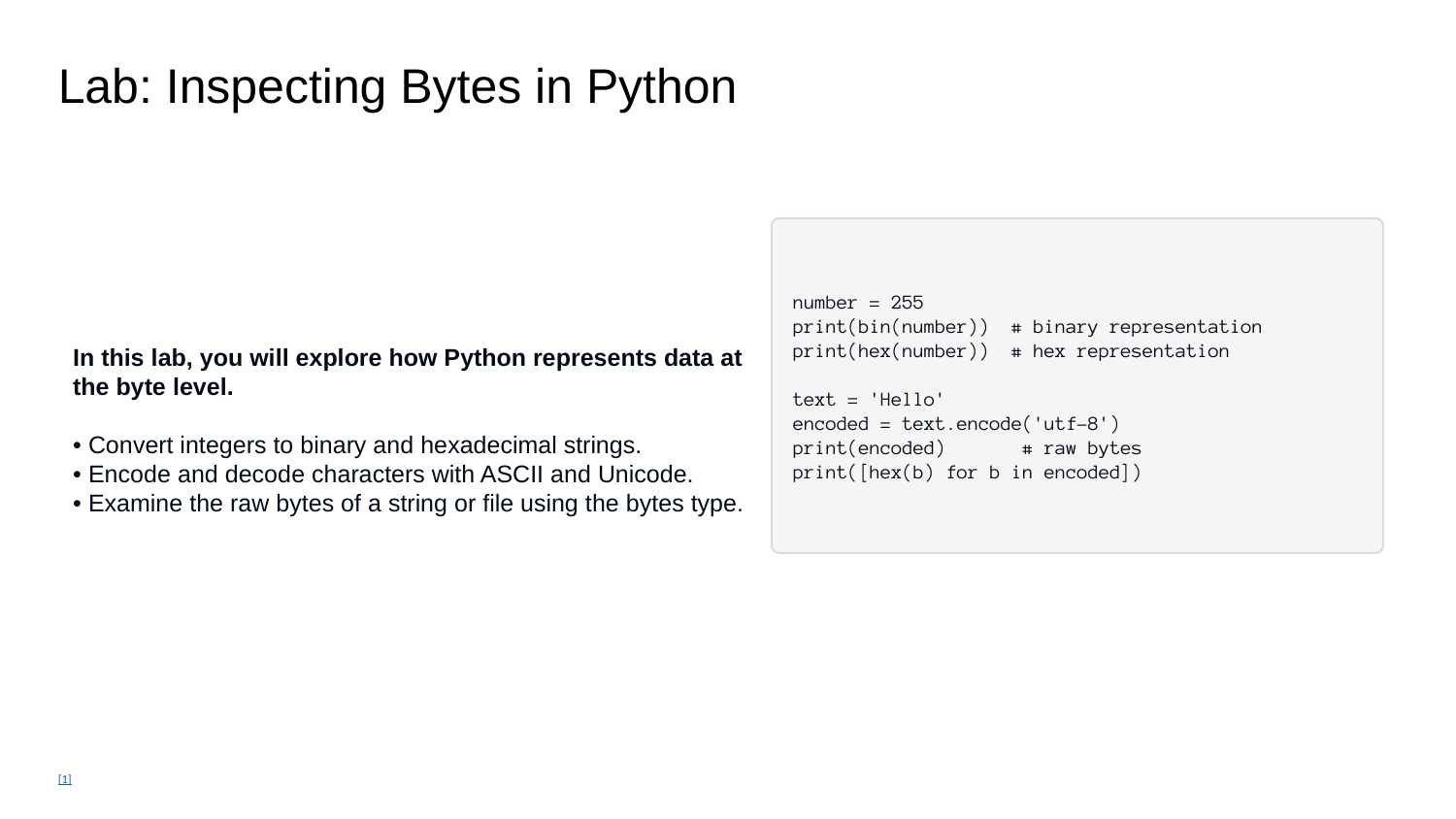

Lab: Inspecting Bytes in Python
In this lab, you will explore how Python represents data at the byte level.

• Convert integers to binary and hexadecimal strings.
• Encode and decode characters with ASCII and Unicode.
• Examine the raw bytes of a string or file using the bytes type.

number = 255
print(bin(number))  # binary representation
print(hex(number))  # hex representation

text = 'Hello'
encoded = text.encode('utf-8')
print(encoded)       # raw bytes
print([hex(b) for b in encoded])
[1]